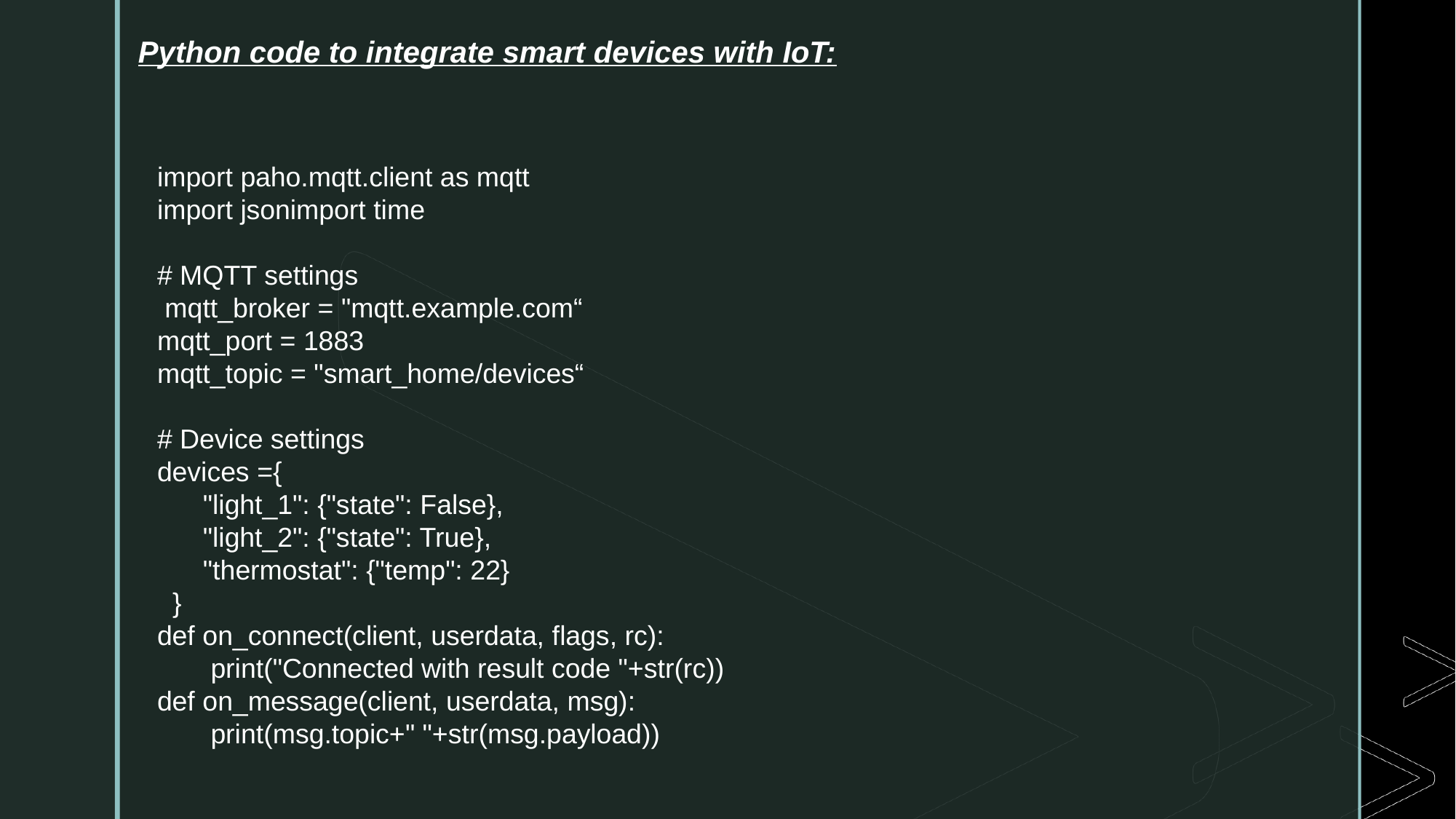

Python code to integrate smart devices with IoT:
import paho.mqtt.client as mqtt
import jsonimport time

# MQTT settings
 mqtt_broker = "mqtt.example.com“
mqtt_port = 1883
mqtt_topic = "smart_home/devices“

# Device settings
devices ={
      "light_1": {"state": False},
      "light_2": {"state": True},
      "thermostat": {"temp": 22}
  }
def on_connect(client, userdata, flags, rc):
       print("Connected with result code "+str(rc))
def on_message(client, userdata, msg):
       print(msg.topic+" "+str(msg.payload))